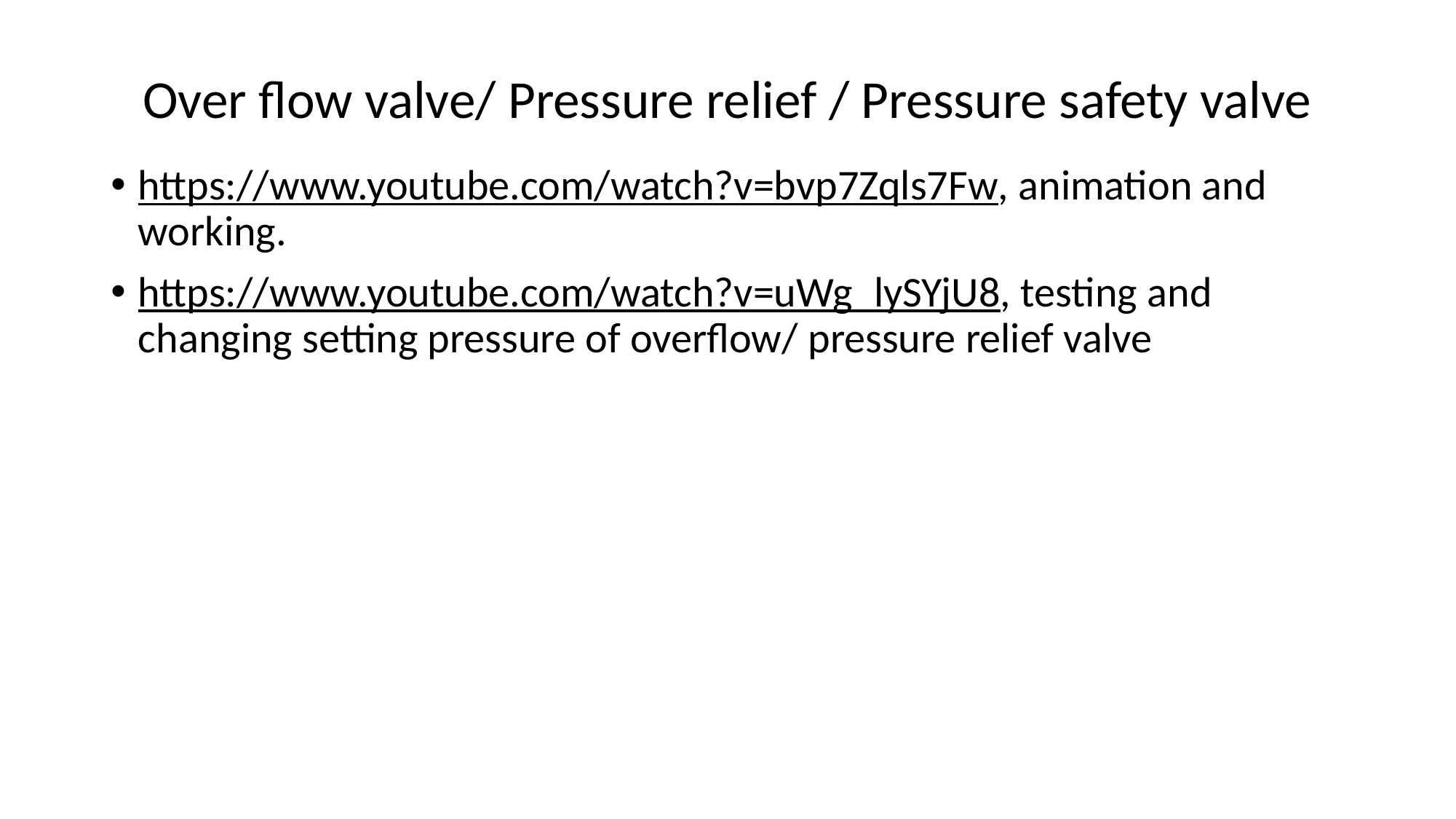

# Over flow valve/ Pressure relief / Pressure safety valve
https://www.youtube.com/watch?v=bvp7Zqls7Fw, animation and working.
https://www.youtube.com/watch?v=uWg_lySYjU8, testing and changing setting pressure of overflow/ pressure relief valve